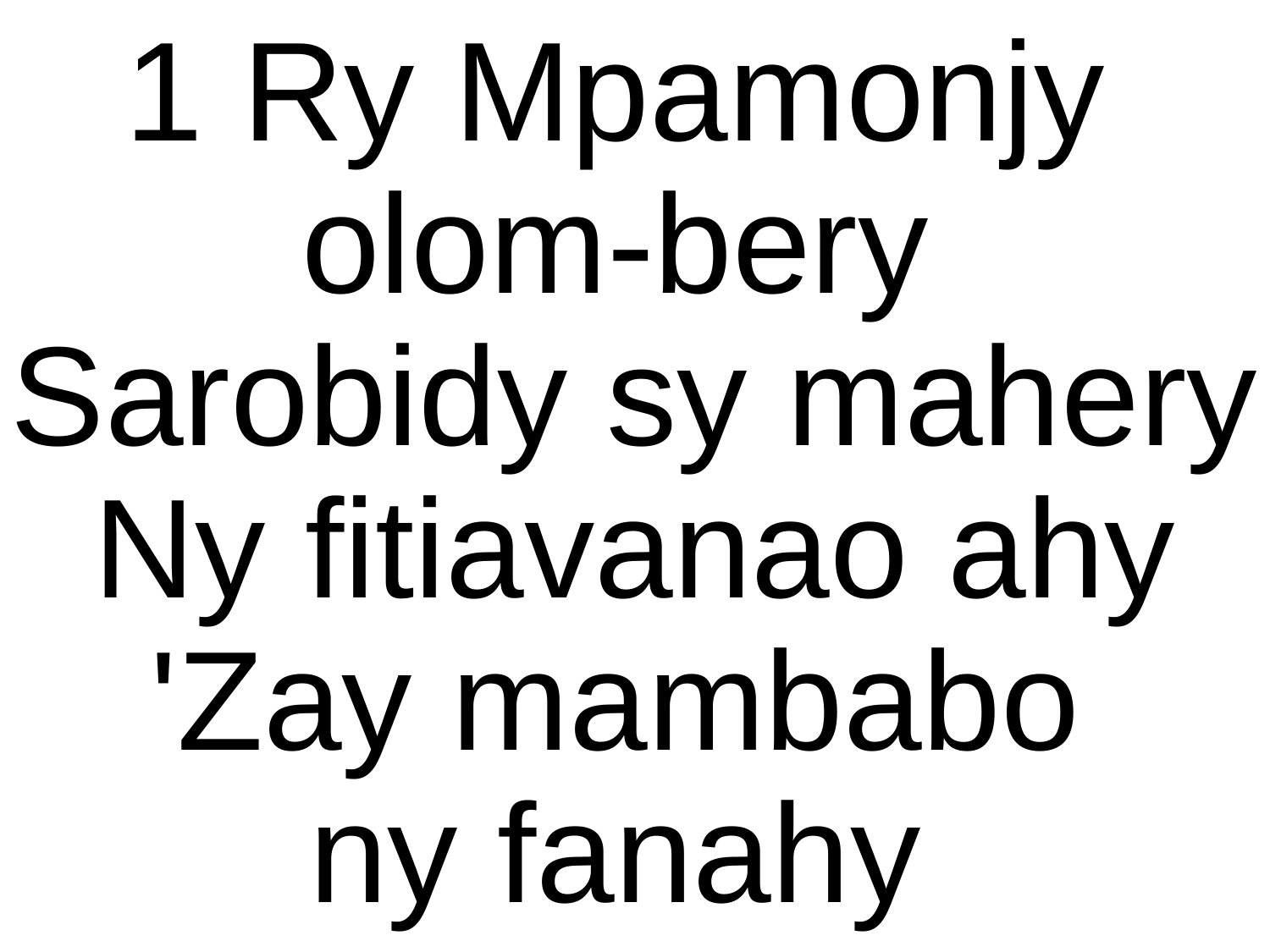

1 Ry Mpamonjy
olom-bery
Sarobidy sy mahery
Ny fitiavanao ahy
'Zay mambabo
ny fanahy